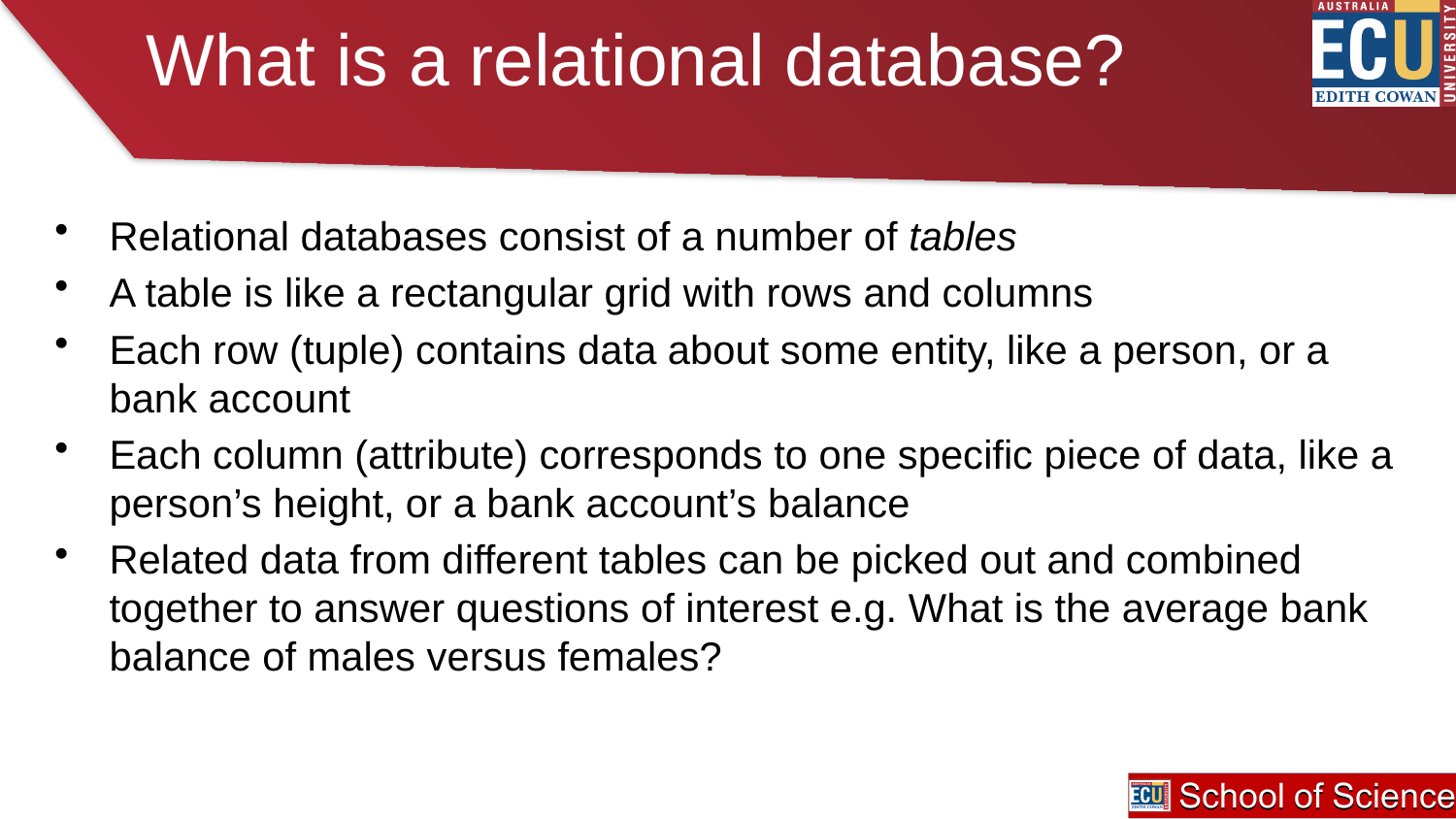

# What is a relational database?
Relational databases consist of a number of tables
A table is like a rectangular grid with rows and columns
Each row (tuple) contains data about some entity, like a person, or a bank account
Each column (attribute) corresponds to one specific piece of data, like a person’s height, or a bank account’s balance
Related data from different tables can be picked out and combined together to answer questions of interest e.g. What is the average bank balance of males versus females?